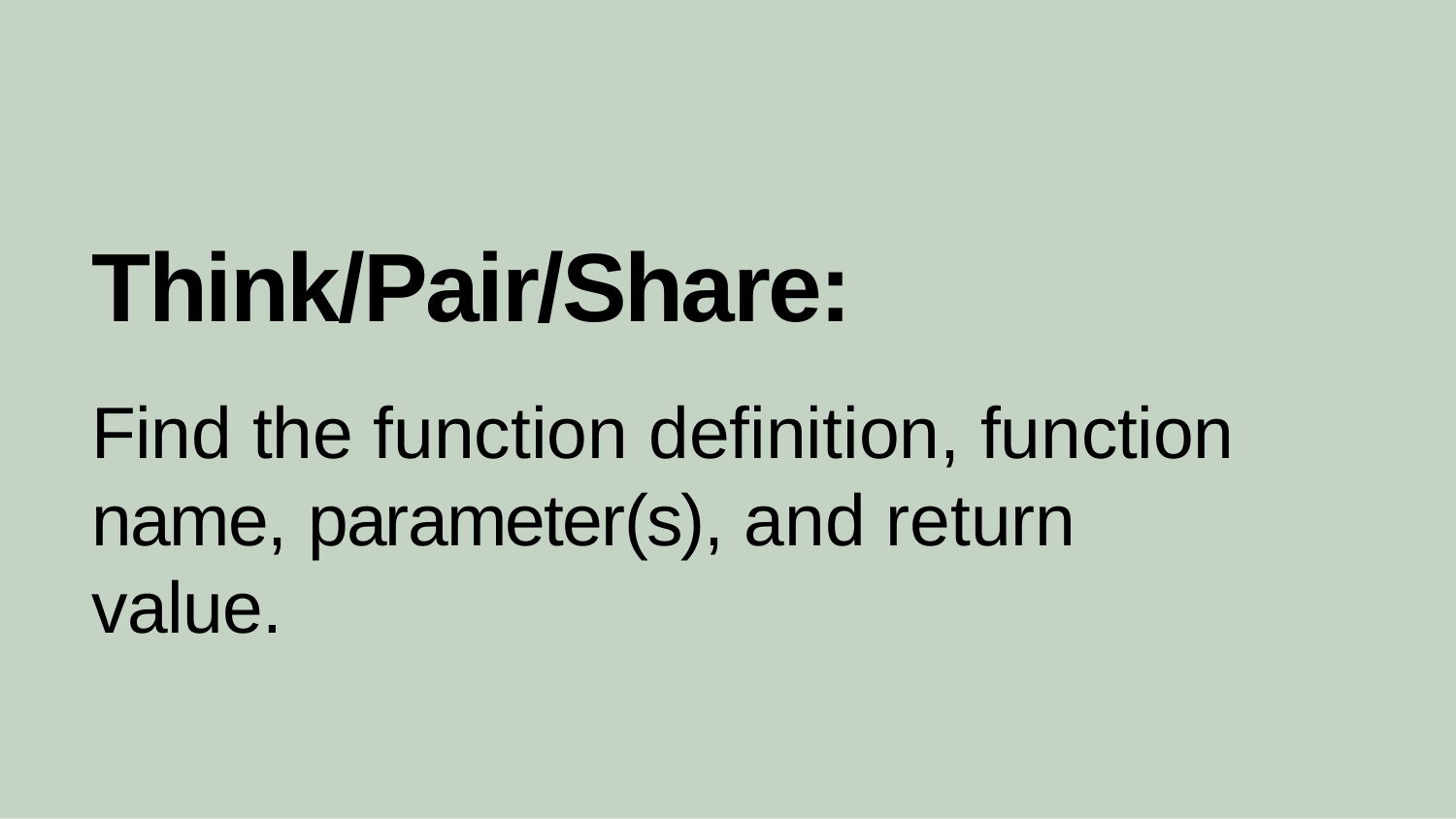

Think/Pair/Share:
Find the function definition, function name, parameter(s), and return value.